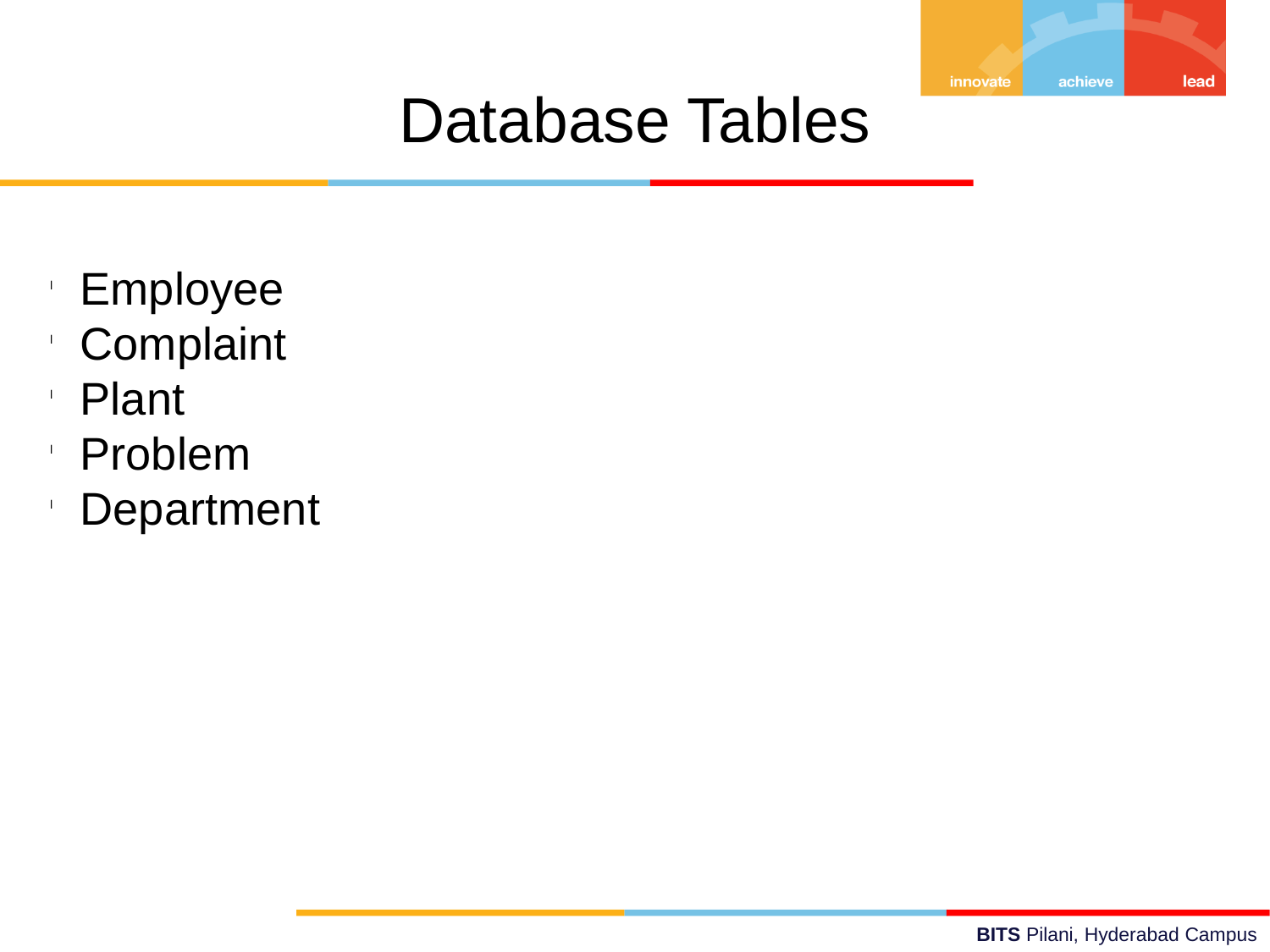

Database Tables
Employee
Complaint
Plant
Problem
Department